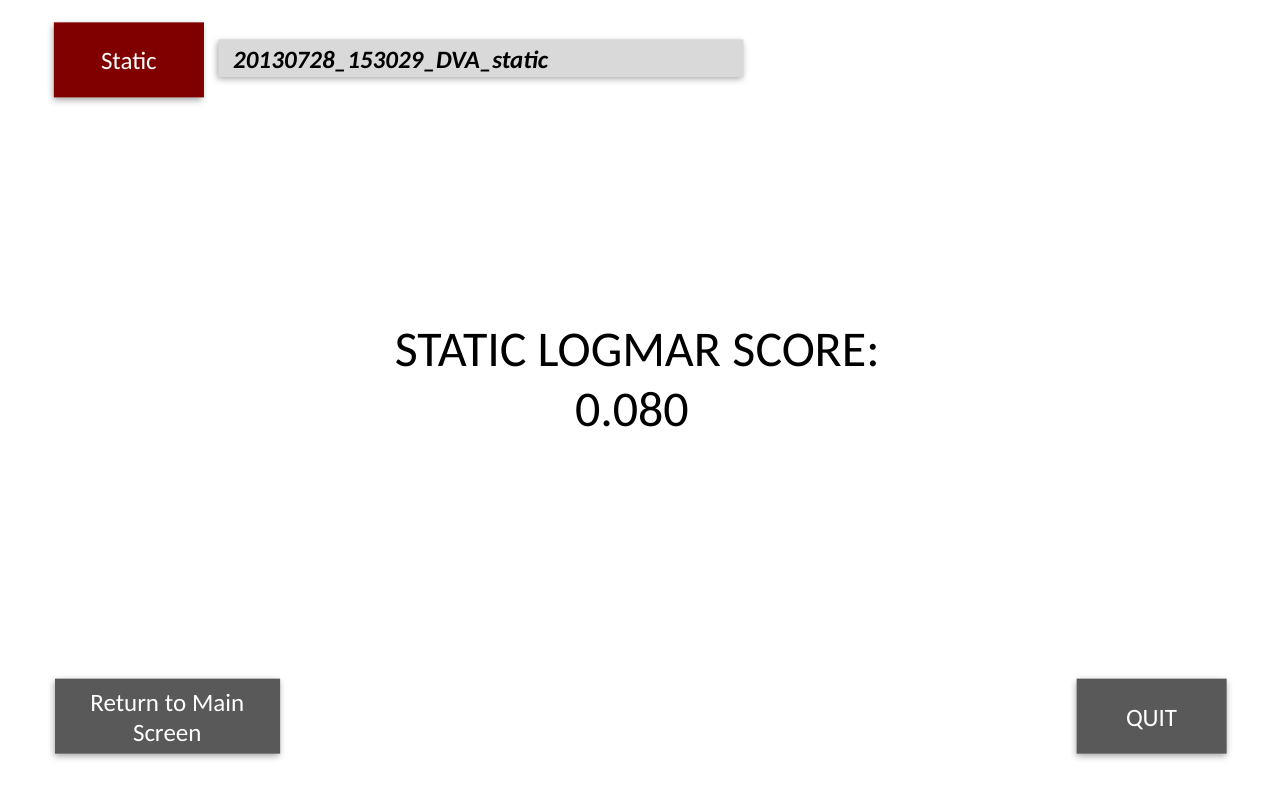

Static
20130728_153029_DVA_static
STATIC LOGMAR SCORE:
0.080
Return to Main Screen
QUIT